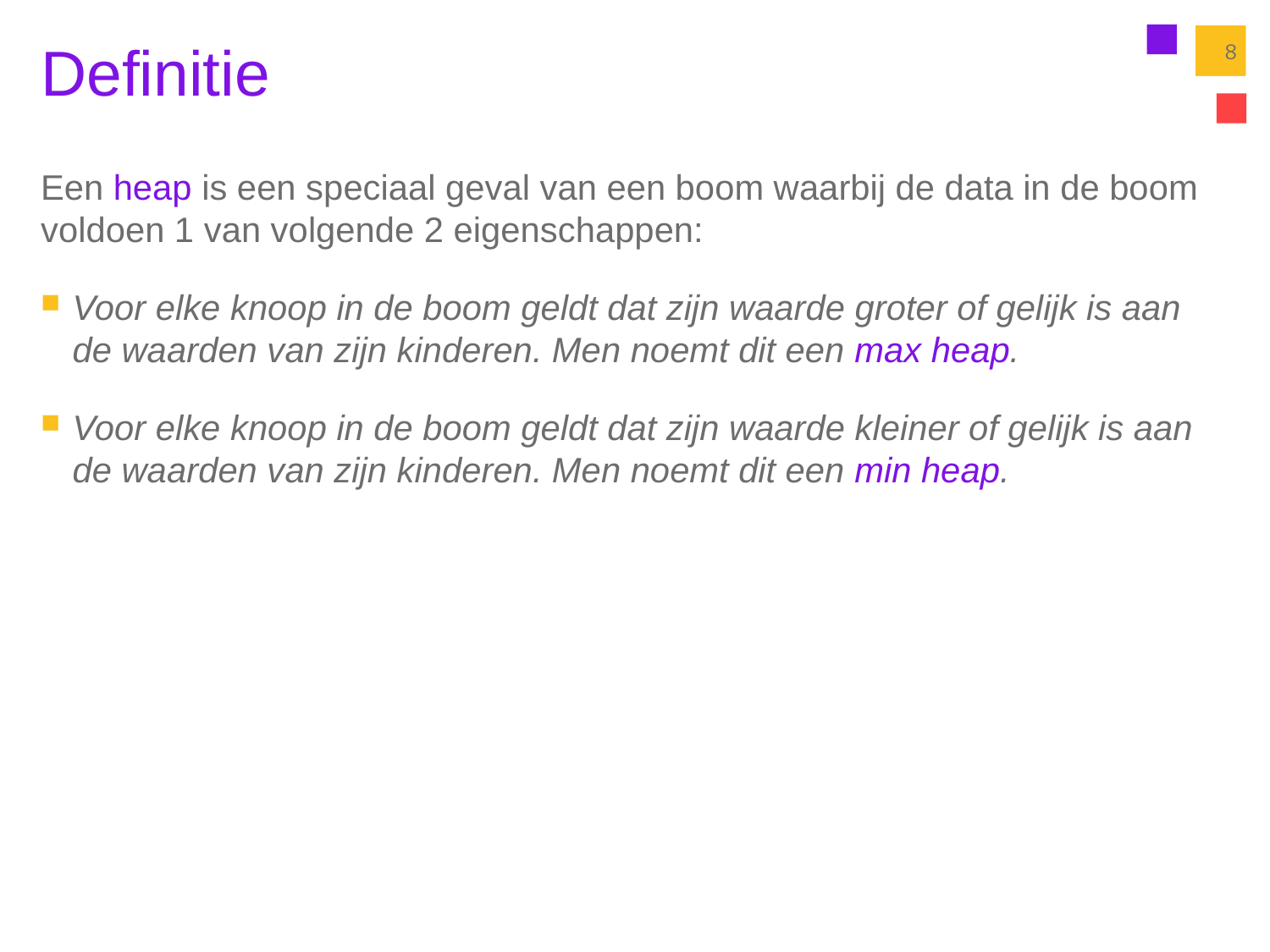

# Definitie
8
Een heap is een speciaal geval van een boom waarbij de data in de boom voldoen 1 van volgende 2 eigenschappen:
Voor elke knoop in de boom geldt dat zijn waarde groter of gelijk is aan de waarden van zijn kinderen. Men noemt dit een max heap.
Voor elke knoop in de boom geldt dat zijn waarde kleiner of gelijk is aan de waarden van zijn kinderen. Men noemt dit een min heap.